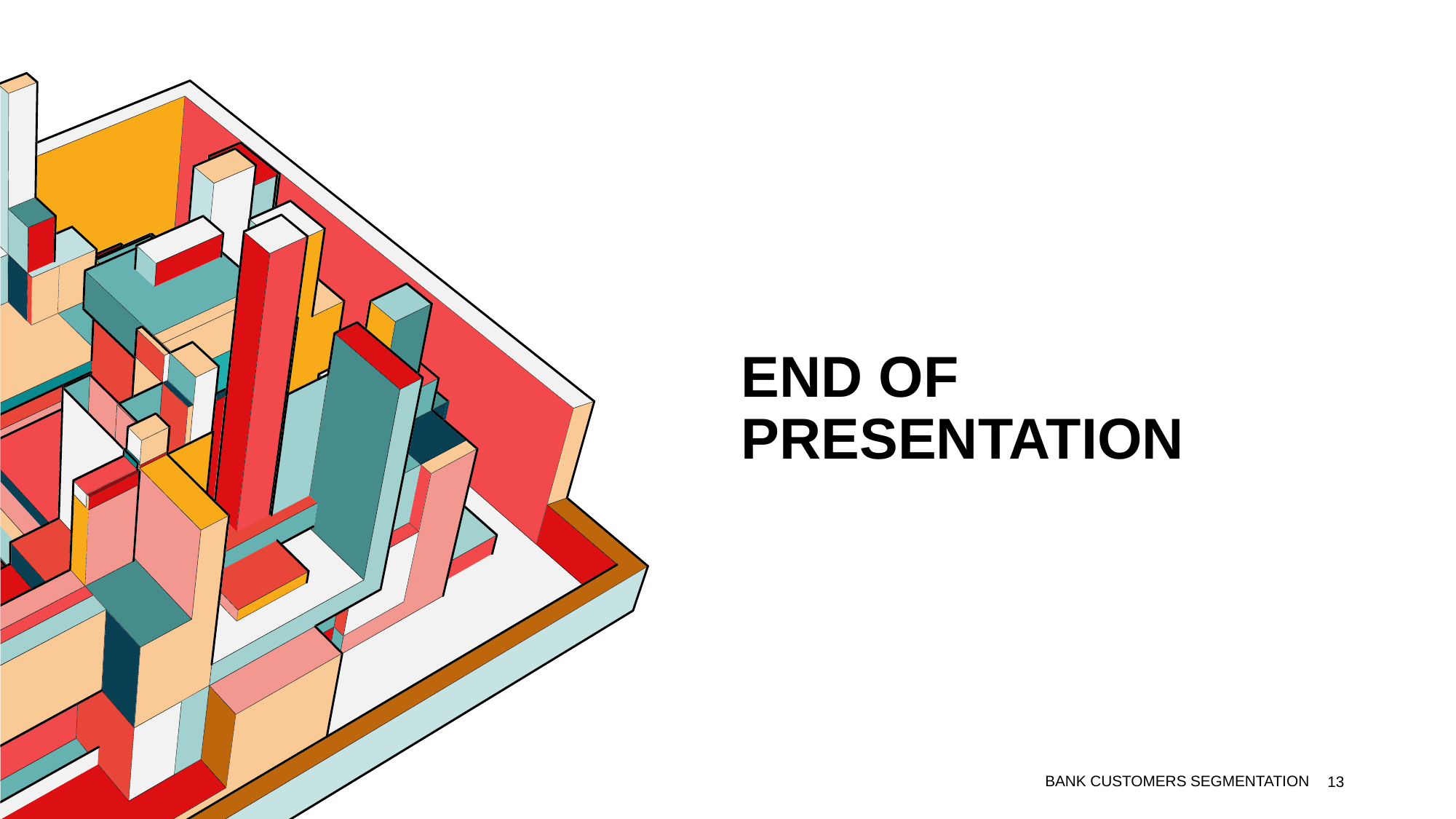

# End of PRESENTATION
13
BANK CUSTOMERS SEGMENTATION